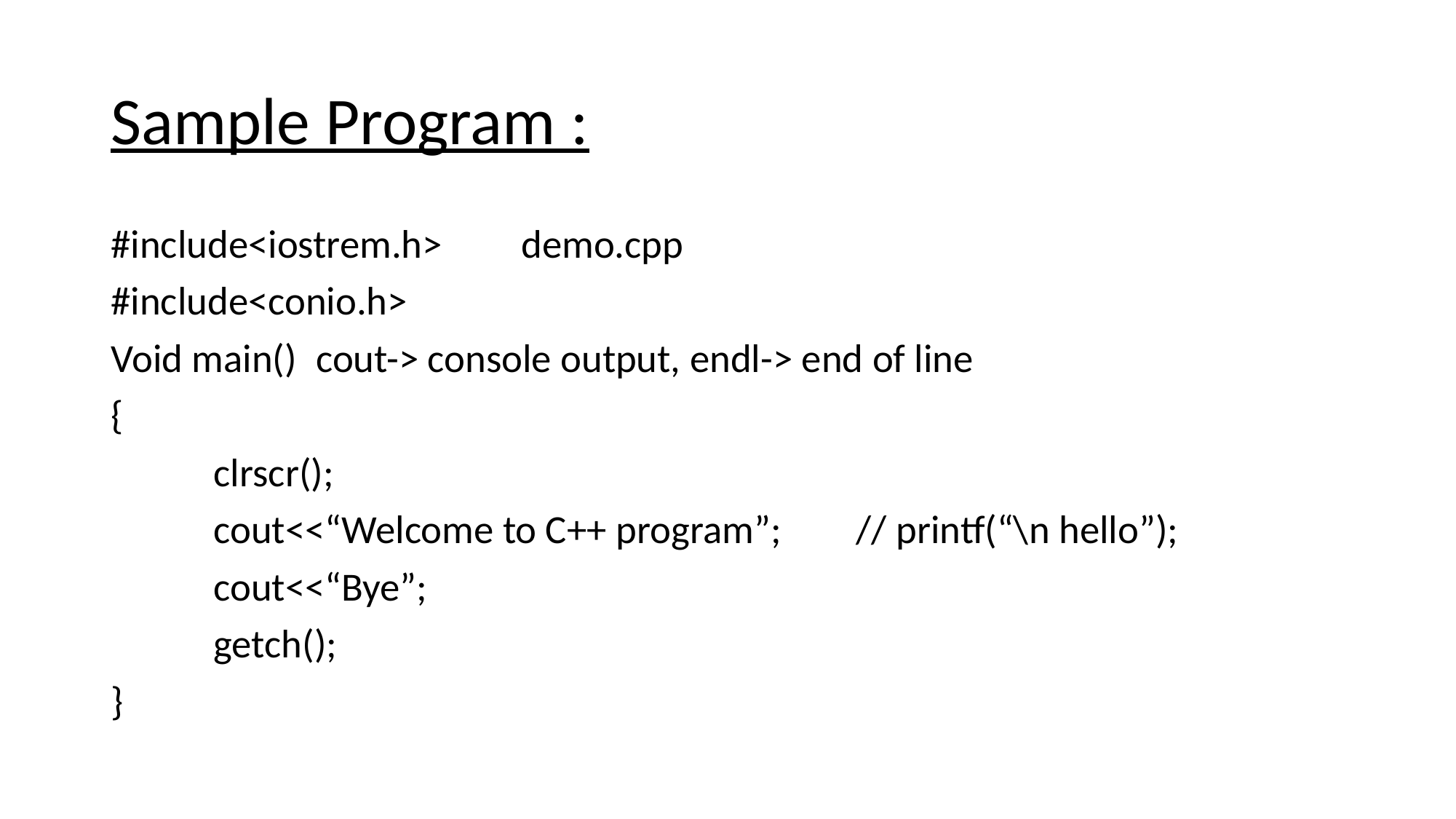

# Sample Program :
#include<iostrem.h>			demo.cpp
#include<conio.h>
Void main()				cout-> console output, endl-> end of line
{
	clrscr();
	cout<<“Welcome to C++ program”; 	   // printf(“\n hello”);
	cout<<“Bye”;
	getch();
}